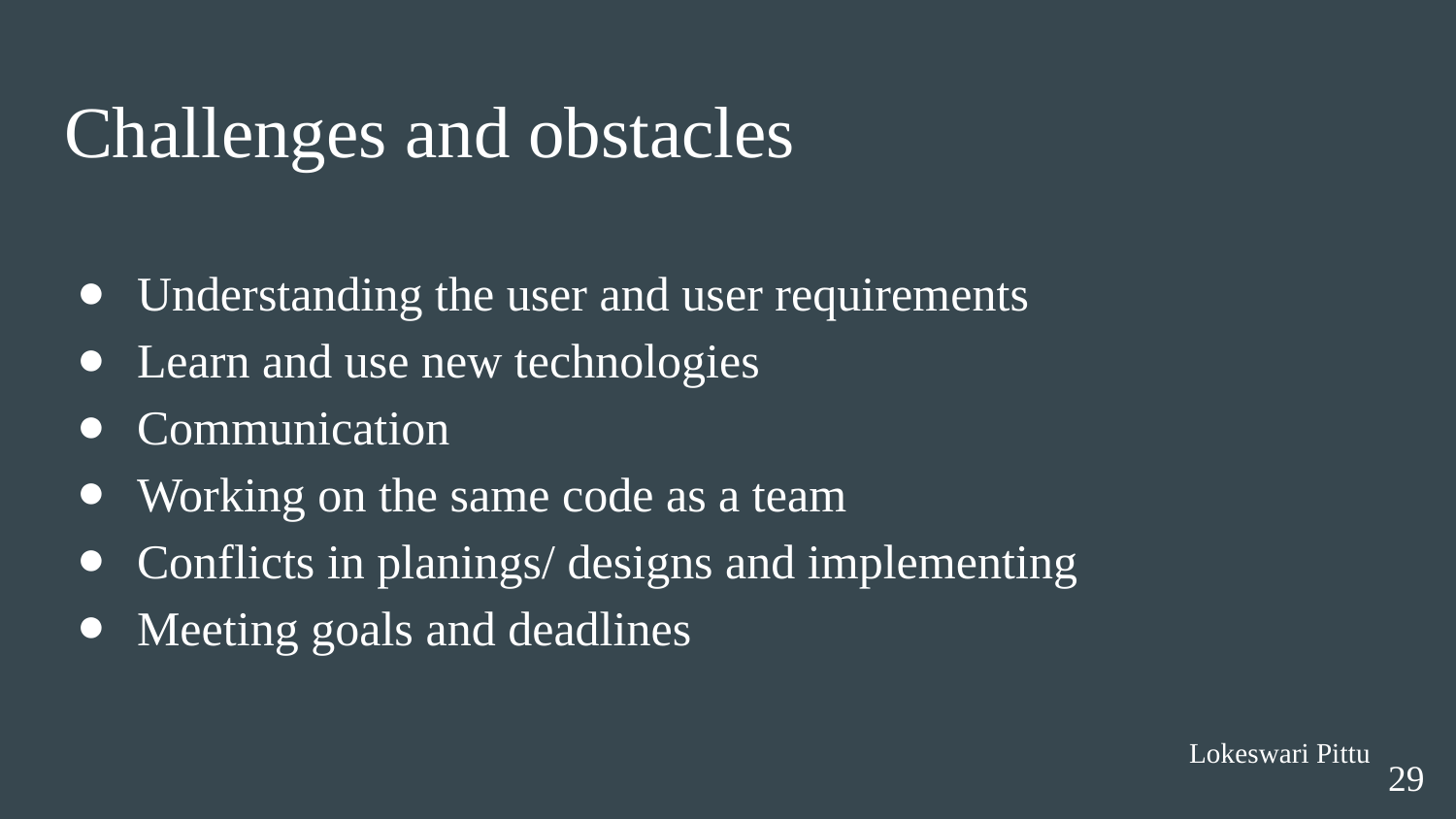

# Challenges and obstacles
Understanding the user and user requirements
Learn and use new technologies
Communication
Working on the same code as a team
Conflicts in planings/ designs and implementing
Meeting goals and deadlines
Lokeswari Pittu
29